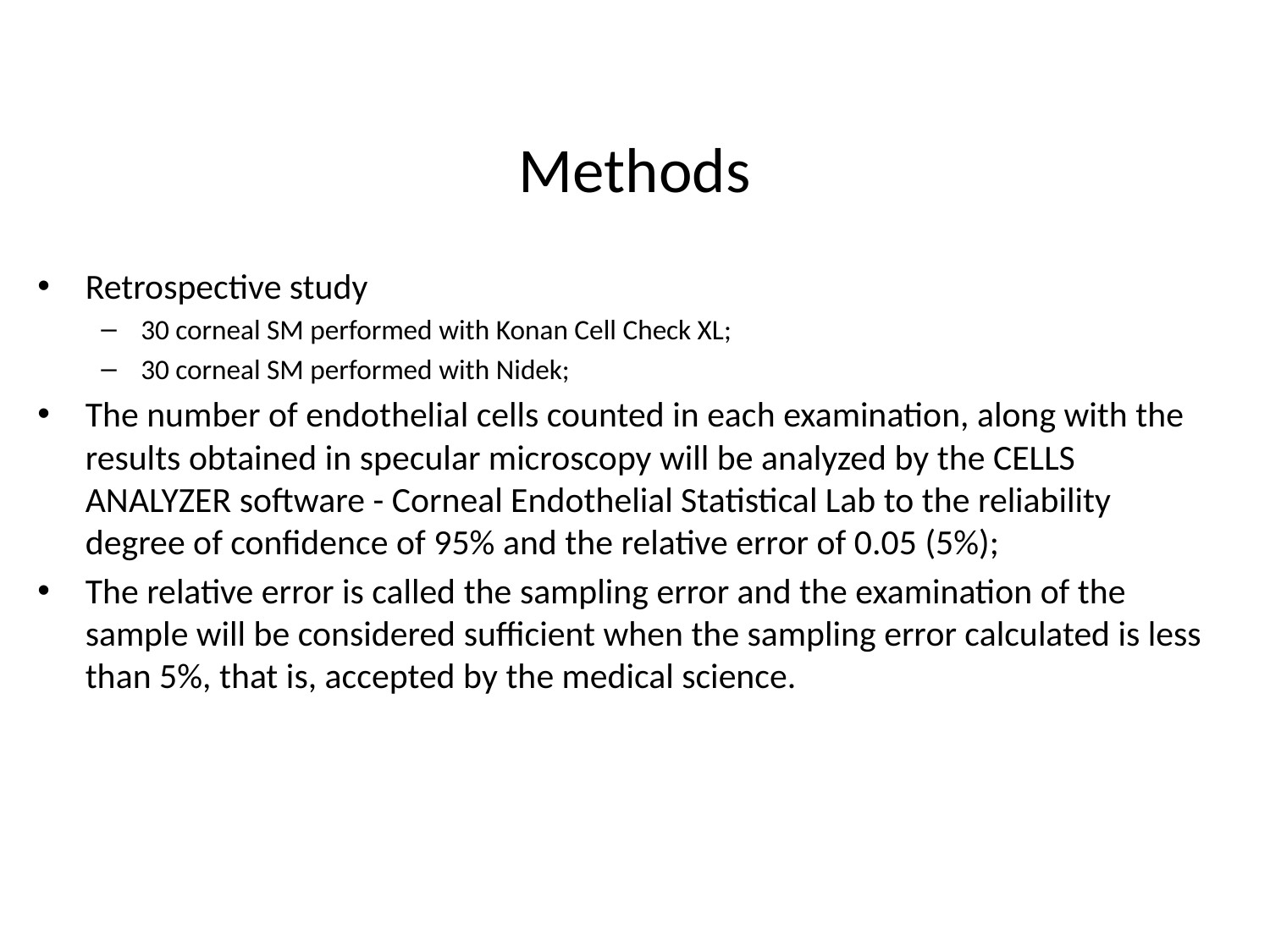

Methods
Retrospective study
30 corneal SM performed with Konan Cell Check XL;
30 corneal SM performed with Nidek;
The number of endothelial cells counted in each examination, along with the results obtained in specular microscopy will be analyzed by the CELLS ANALYZER software - Corneal Endothelial Statistical Lab to the reliability degree of confidence of 95% and the relative error of 0.05 (5%);
The relative error is called the sampling error and the examination of the sample will be considered sufficient when the sampling error calculated is less than 5%, that is, accepted by the medical science.